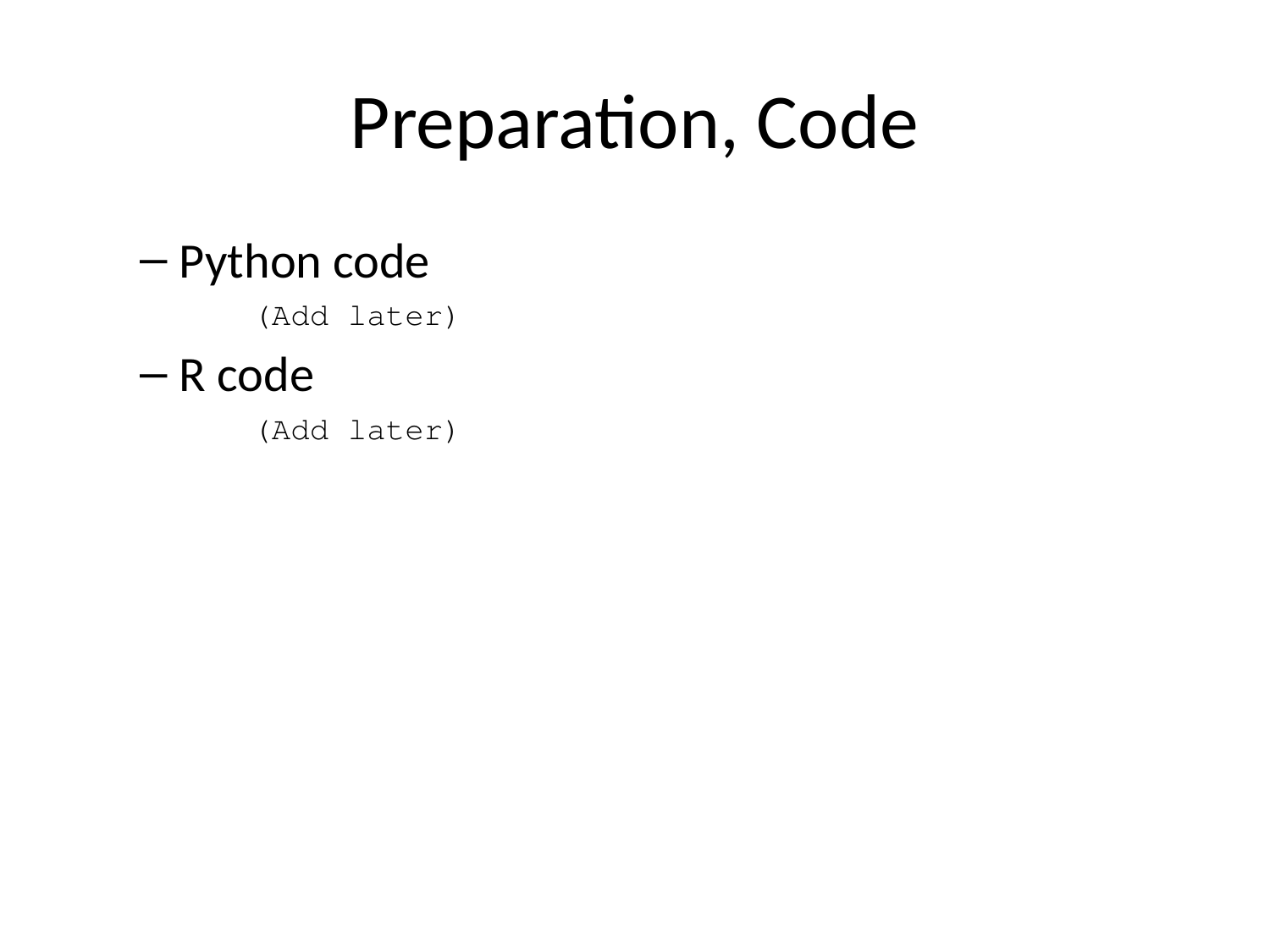

# Preparation, Code
Python code
(Add later)
R code
(Add later)